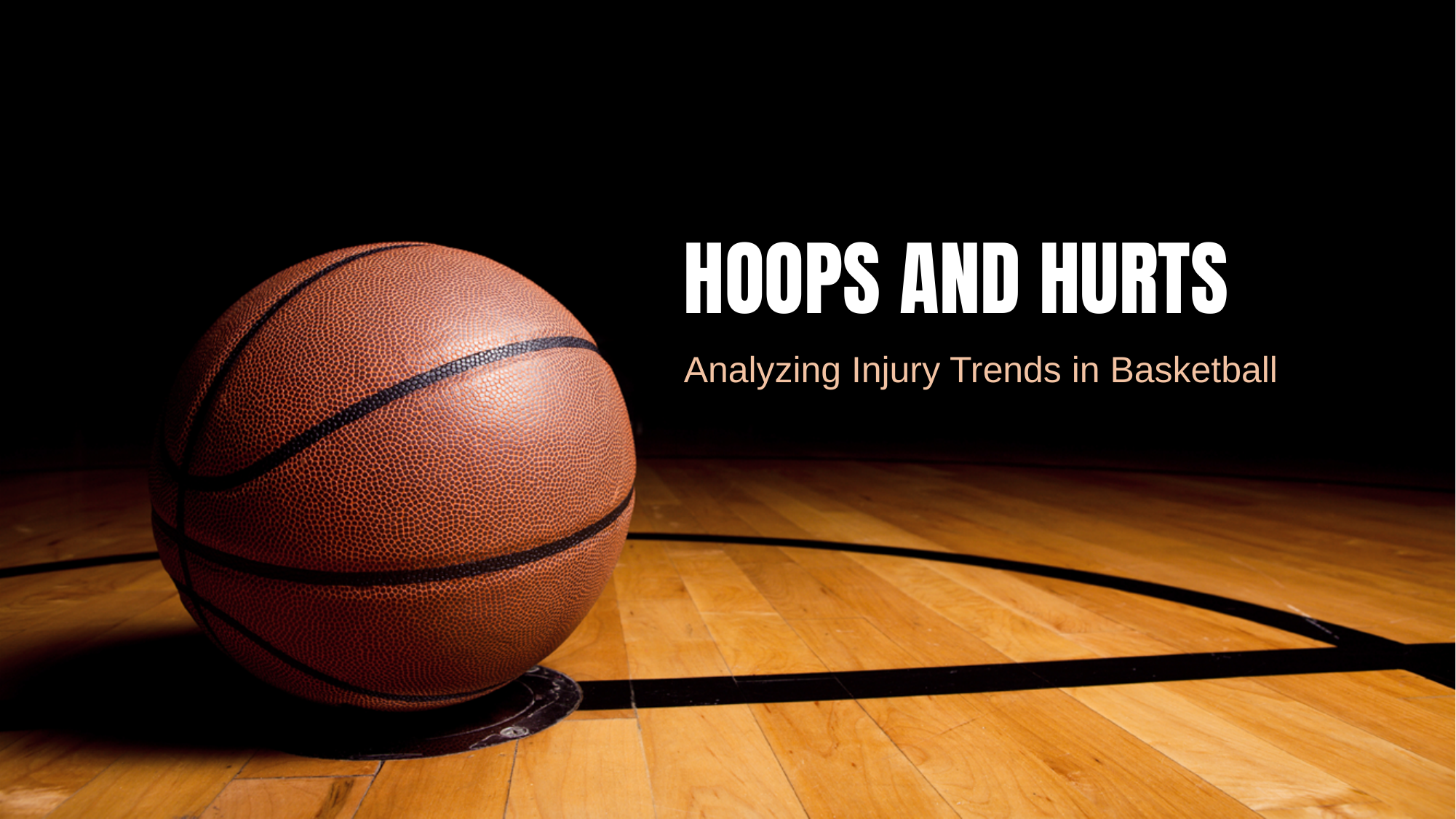

# HOOPS AND HURTS
Analyzing Injury Trends in Basketball